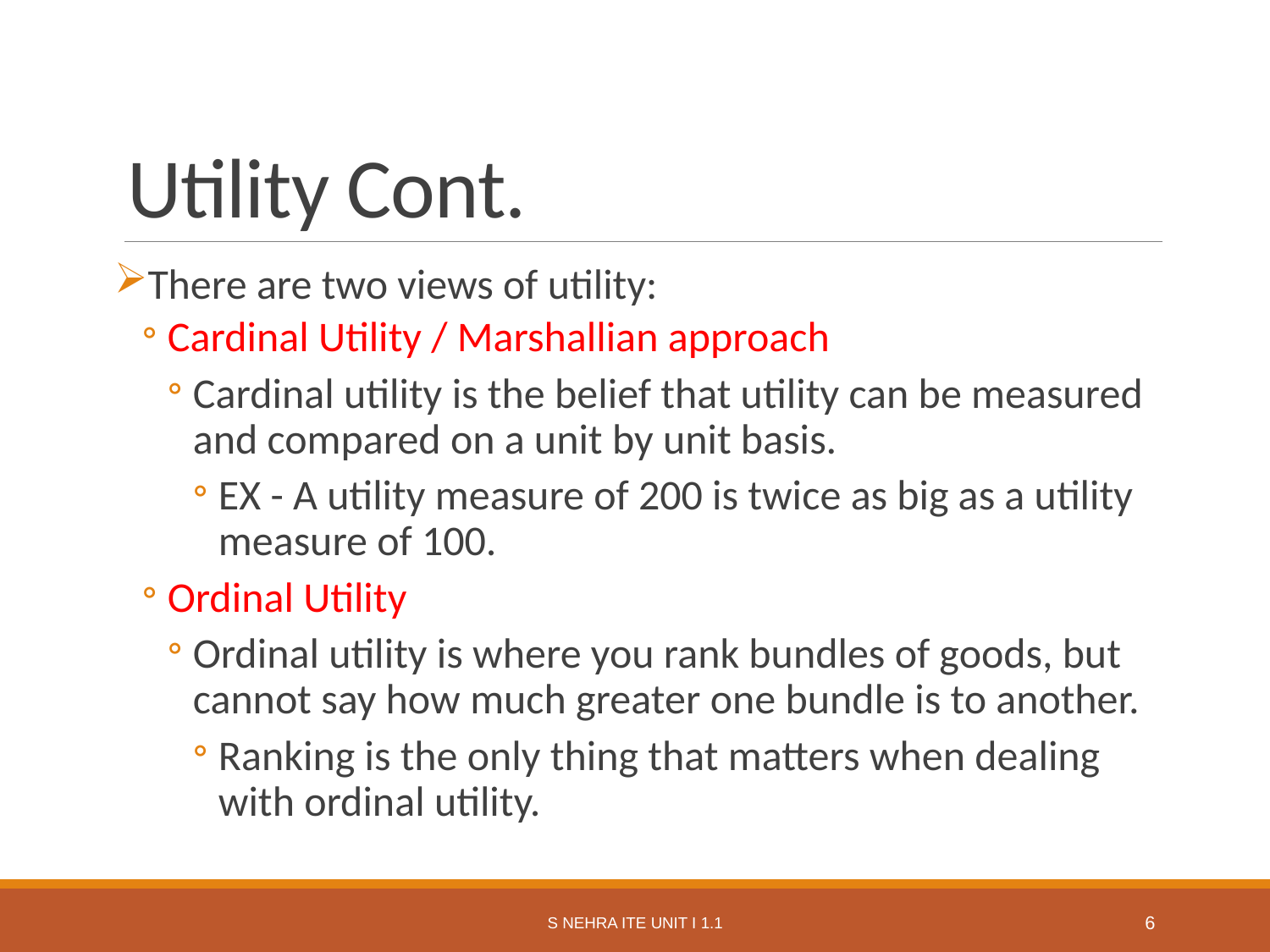

# Utility Cont.
There are two views of utility:
Cardinal Utility / Marshallian approach
Cardinal utility is the belief that utility can be measured and compared on a unit by unit basis.
EX - A utility measure of 200 is twice as big as a utility measure of 100.
Ordinal Utility
Ordinal utility is where you rank bundles of goods, but cannot say how much greater one bundle is to another.
Ranking is the only thing that matters when dealing with ordinal utility.
S Nehra ITE Unit I 1.1
6